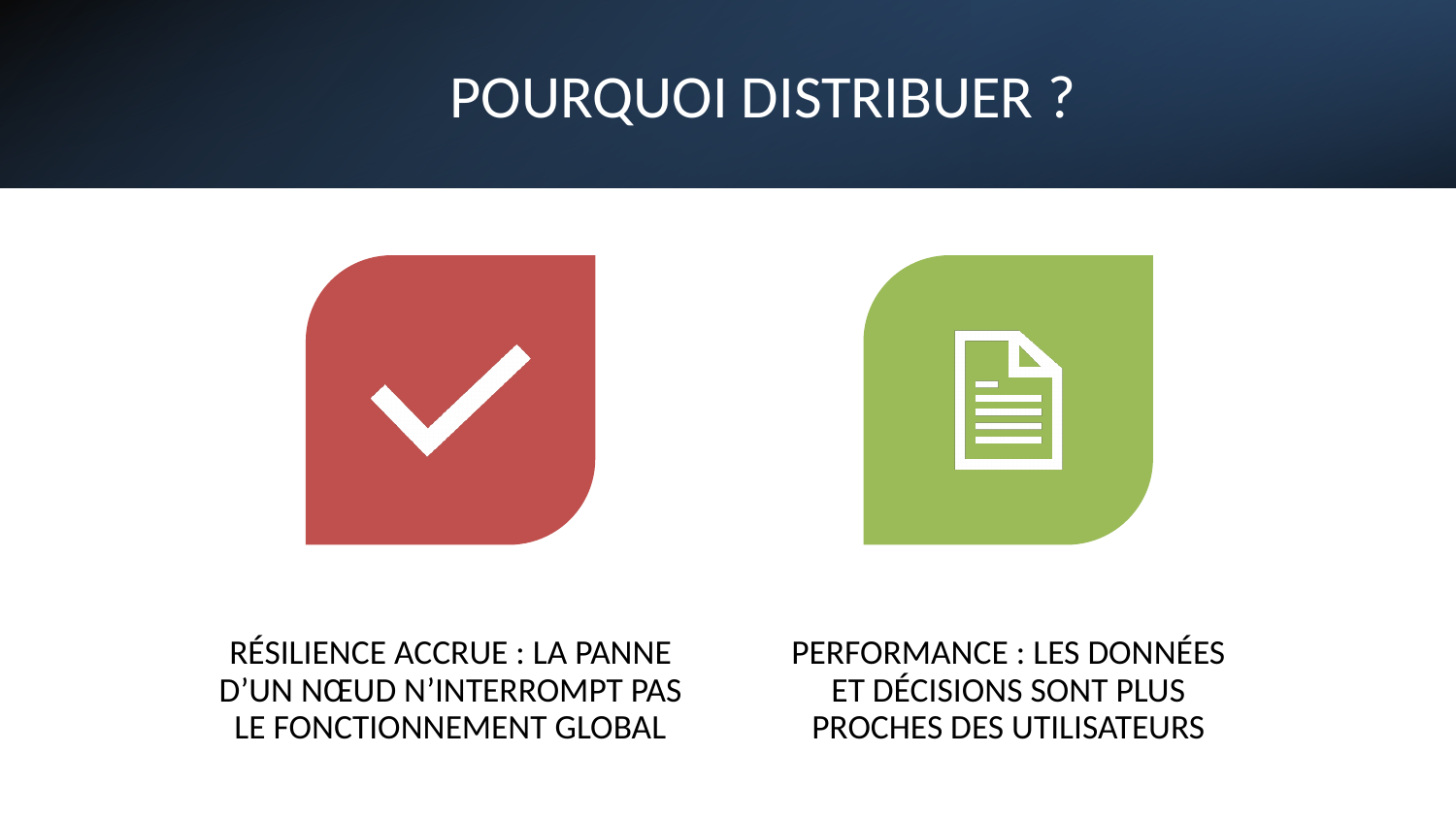

# POURQUOI DISTRIBUER ?
Résilience accrue : la panne d’un nœud n’interrompt pas le fonctionnement global
Performance : les données et décisions sont plus proches des utilisateurs